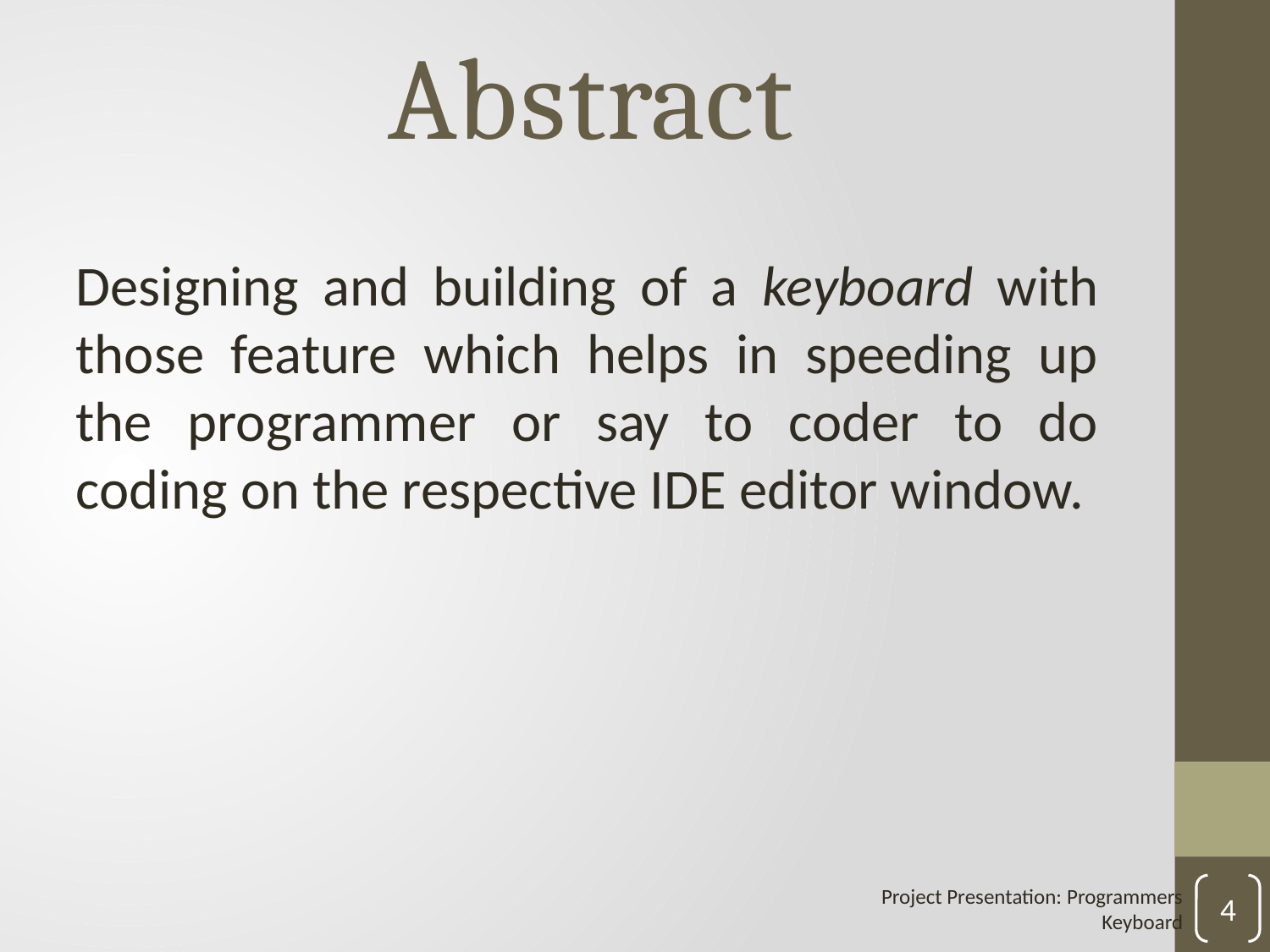

Abstract
Designing and building of a keyboard with those feature which helps in speeding up the programmer or say to coder to do coding on the respective IDE editor window.
Project Presentation: Programmers Keyboard
4